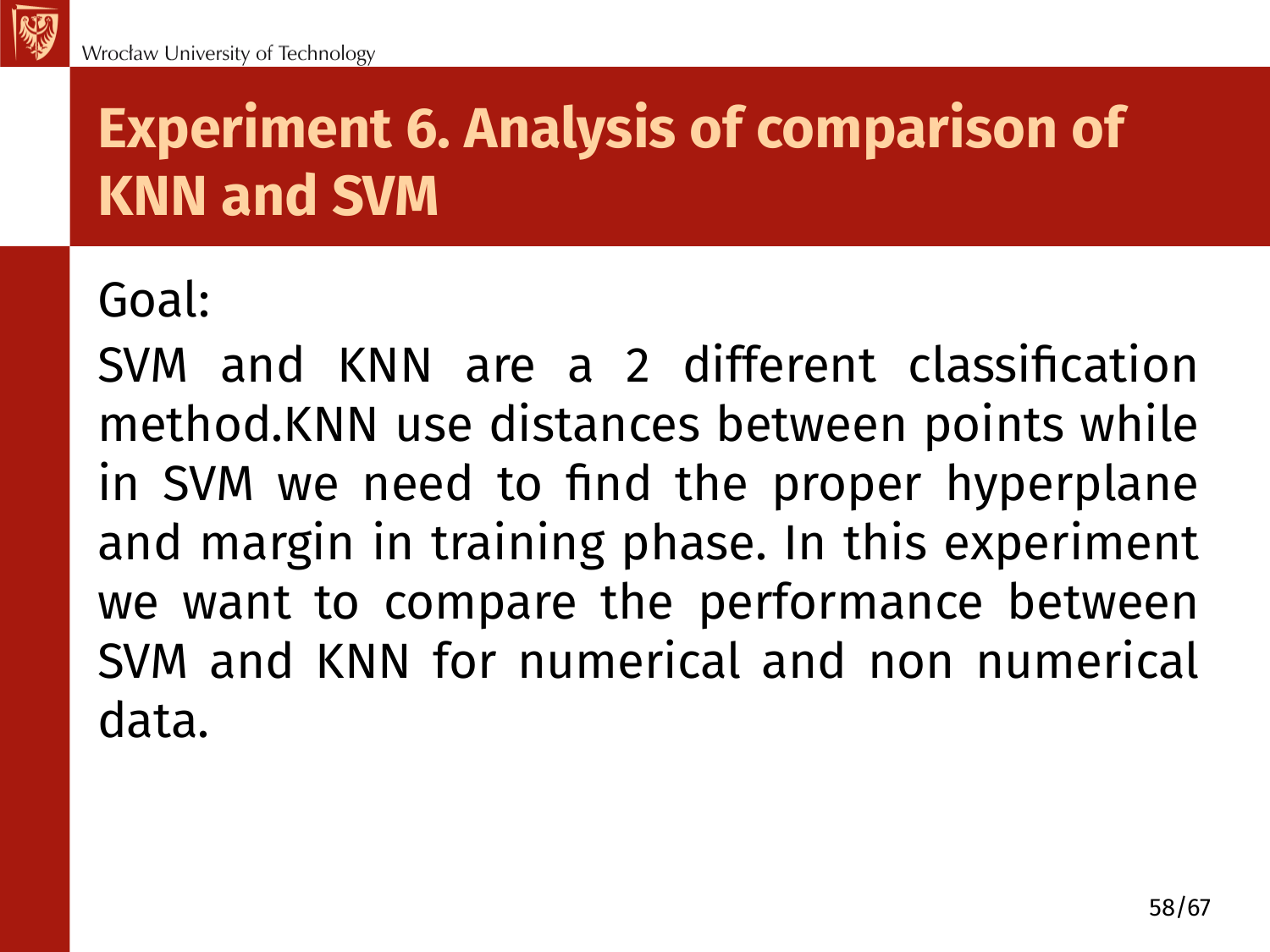

# Experiment 6. Analysis of comparison of KNN and SVM
Goal:
SVM and KNN are a 2 different classification method.KNN use distances between points while in SVM we need to find the proper hyperplane and margin in training phase. In this experiment we want to compare the performance between SVM and KNN for numerical and non numerical data.
58/67